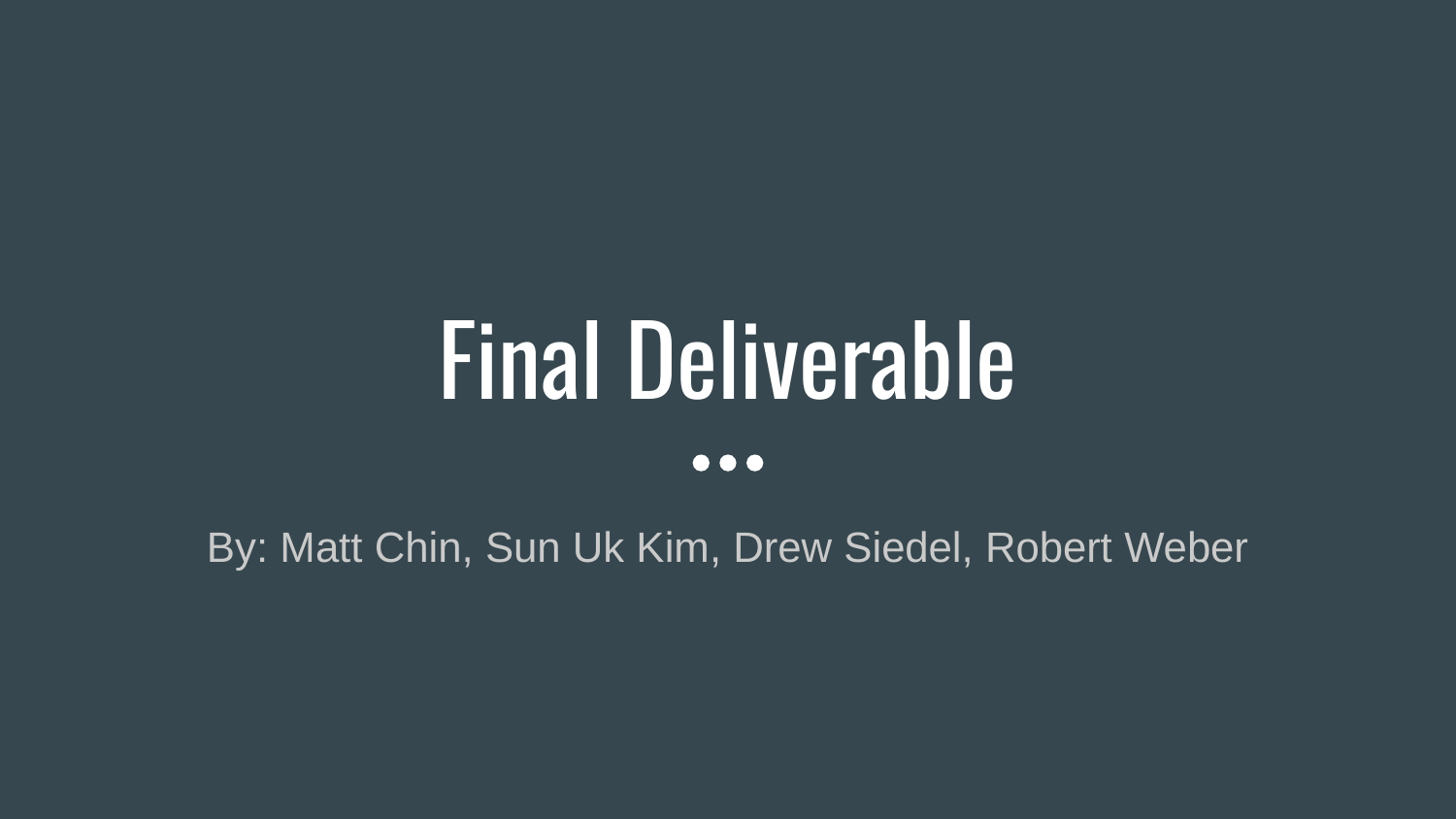

# Final Deliverable
By: Matt Chin, Sun Uk Kim, Drew Siedel, Robert Weber